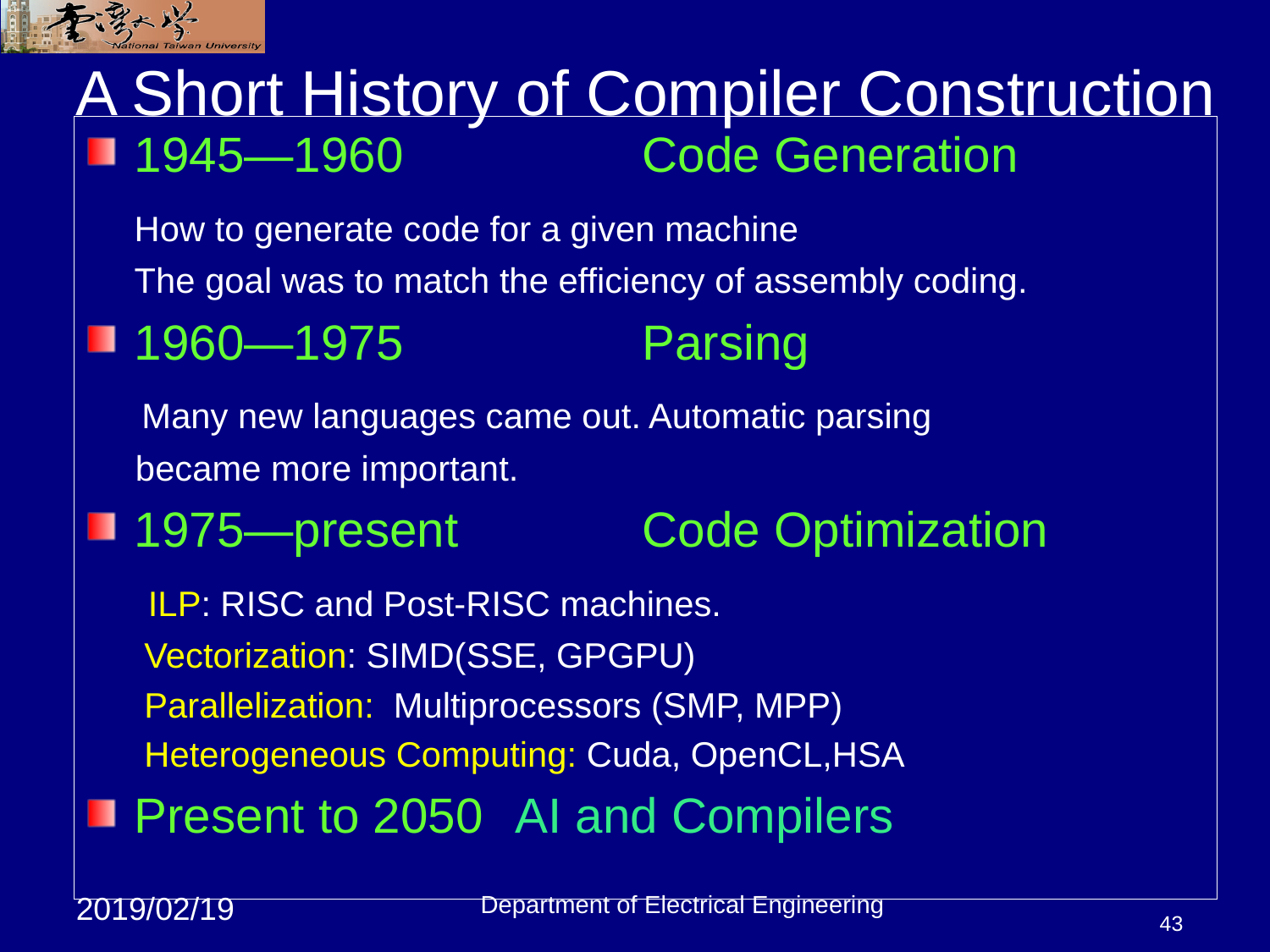

43
# A Short History of Compiler Construction
1945—1960		Code Generation
	How to generate code for a given machine
	The goal was to match the efficiency of assembly coding.
1960—1975		Parsing
    Many new languages came out. Automatic parsing
     became more important.
1975—present		Code Optimization
	 ILP: RISC and Post-RISC machines.
	 Vectorization: SIMD(SSE, GPGPU)
	 Parallelization:  Multiprocessors (SMP, MPP)
	 Heterogeneous Computing: Cuda, OpenCL,HSA
Present to 2050	AI and Compilers

Department of Electrical Engineering